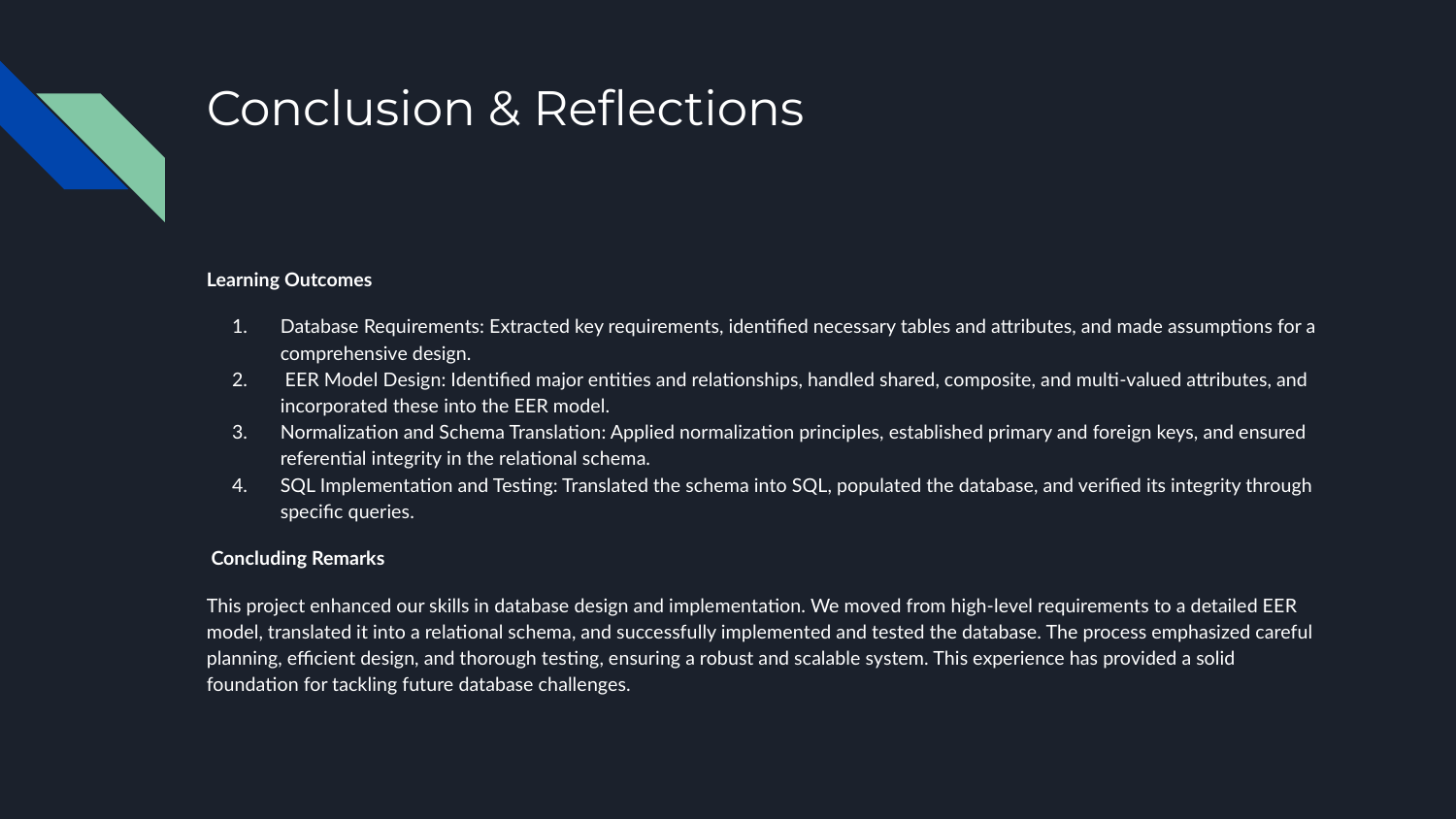

# Conclusion & Reflections
Learning Outcomes
Database Requirements: Extracted key requirements, identified necessary tables and attributes, and made assumptions for a comprehensive design.
 EER Model Design: Identified major entities and relationships, handled shared, composite, and multi-valued attributes, and incorporated these into the EER model.
Normalization and Schema Translation: Applied normalization principles, established primary and foreign keys, and ensured referential integrity in the relational schema.
SQL Implementation and Testing: Translated the schema into SQL, populated the database, and verified its integrity through specific queries.
 Concluding Remarks
This project enhanced our skills in database design and implementation. We moved from high-level requirements to a detailed EER model, translated it into a relational schema, and successfully implemented and tested the database. The process emphasized careful planning, efficient design, and thorough testing, ensuring a robust and scalable system. This experience has provided a solid foundation for tackling future database challenges.